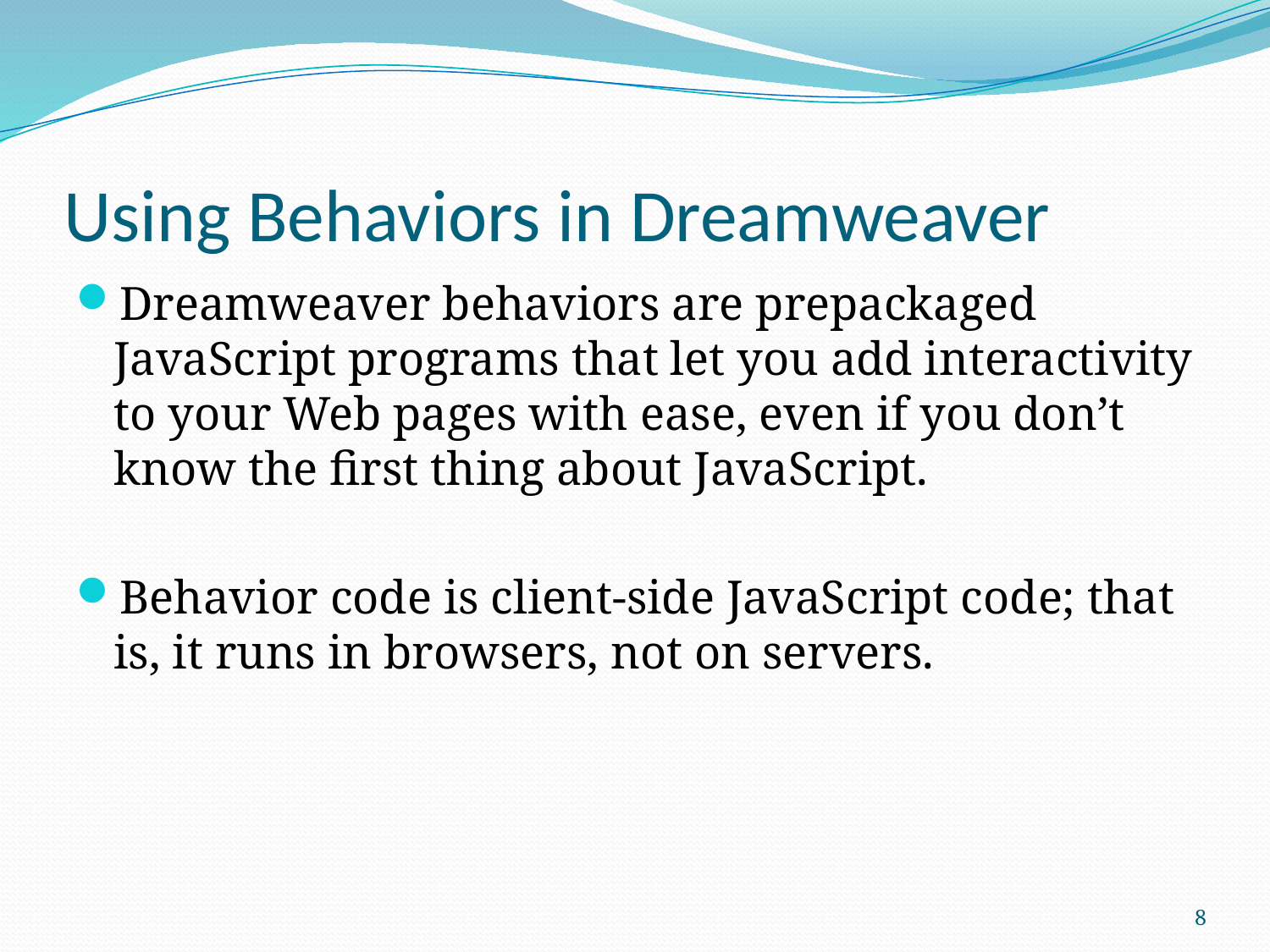

# Using Behaviors in Dreamweaver
Dreamweaver behaviors are prepackaged JavaScript programs that let you add interactivity to your Web pages with ease, even if you don’t know the first thing about JavaScript.

Behavior code is client-side JavaScript code; that is, it runs in browsers, not on servers.
8